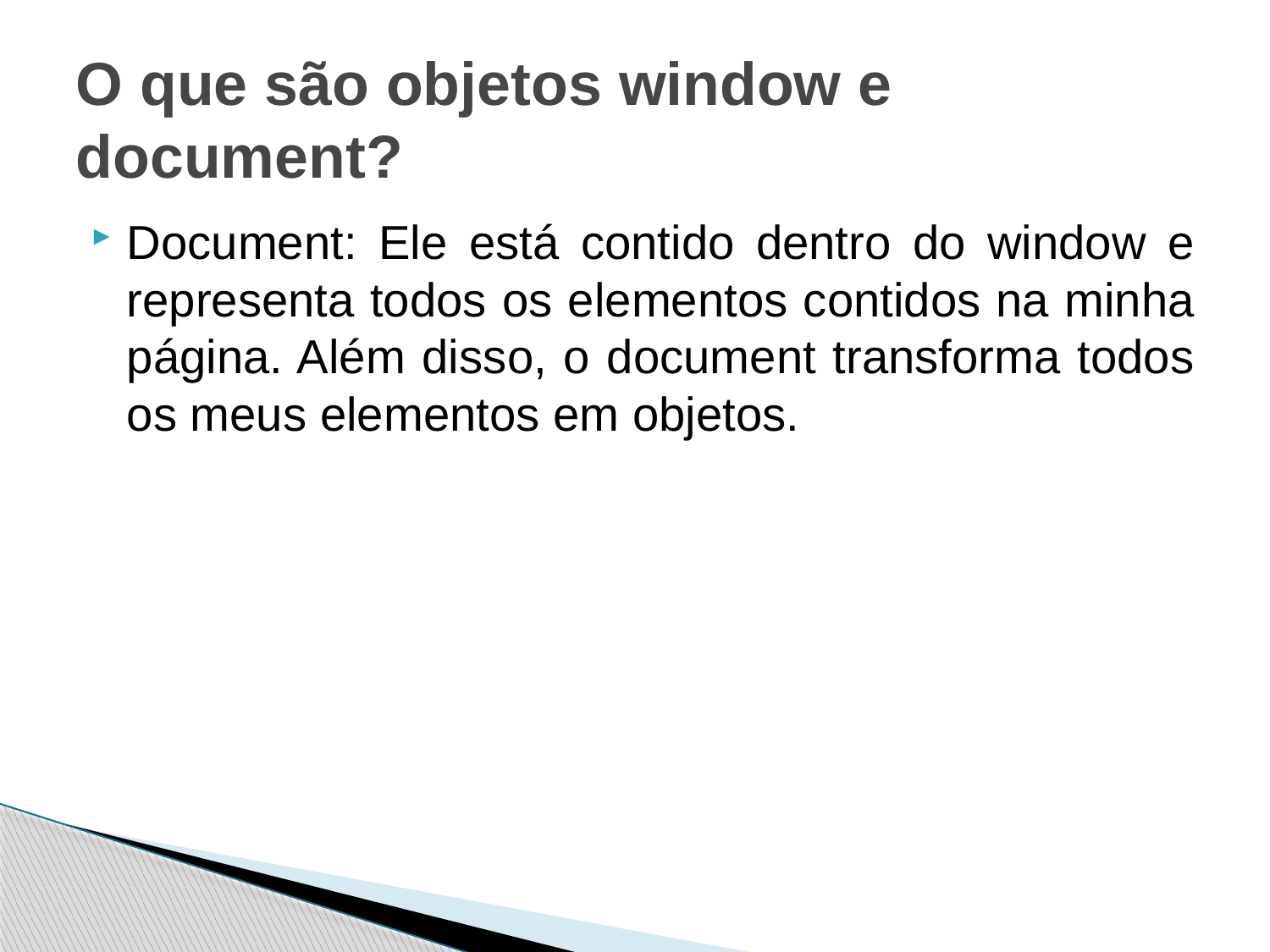

# O que são objetos window e document?
Document: Ele está contido dentro do window e representa todos os elementos contidos na minha página. Além disso, o document transforma todos os meus elementos em objetos.